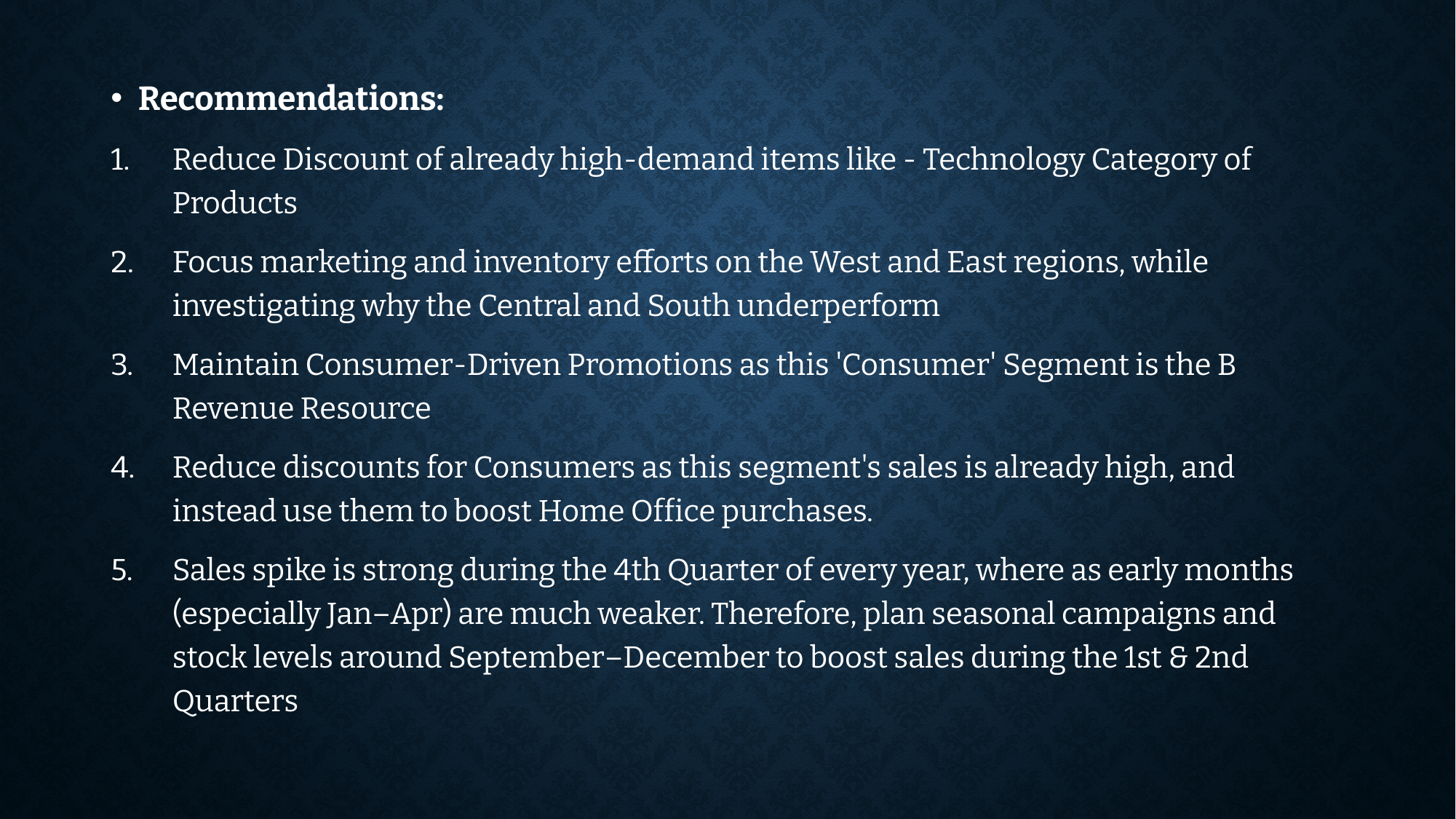

Recommendations:
Reduce Discount of already high-demand items like - Technology Category of Products
Focus marketing and inventory efforts on the West and East regions, while investigating why the Central and South underperform
Maintain Consumer-Driven Promotions as this 'Consumer' Segment is the B Revenue Resource
Reduce discounts for Consumers as this segment's sales is already high, and instead use them to boost Home Office purchases.
Sales spike is strong during the 4th Quarter of every year, where as early months (especially Jan–Apr) are much weaker. Therefore, plan seasonal campaigns and stock levels around September–December to boost sales during the 1st & 2nd Quarters